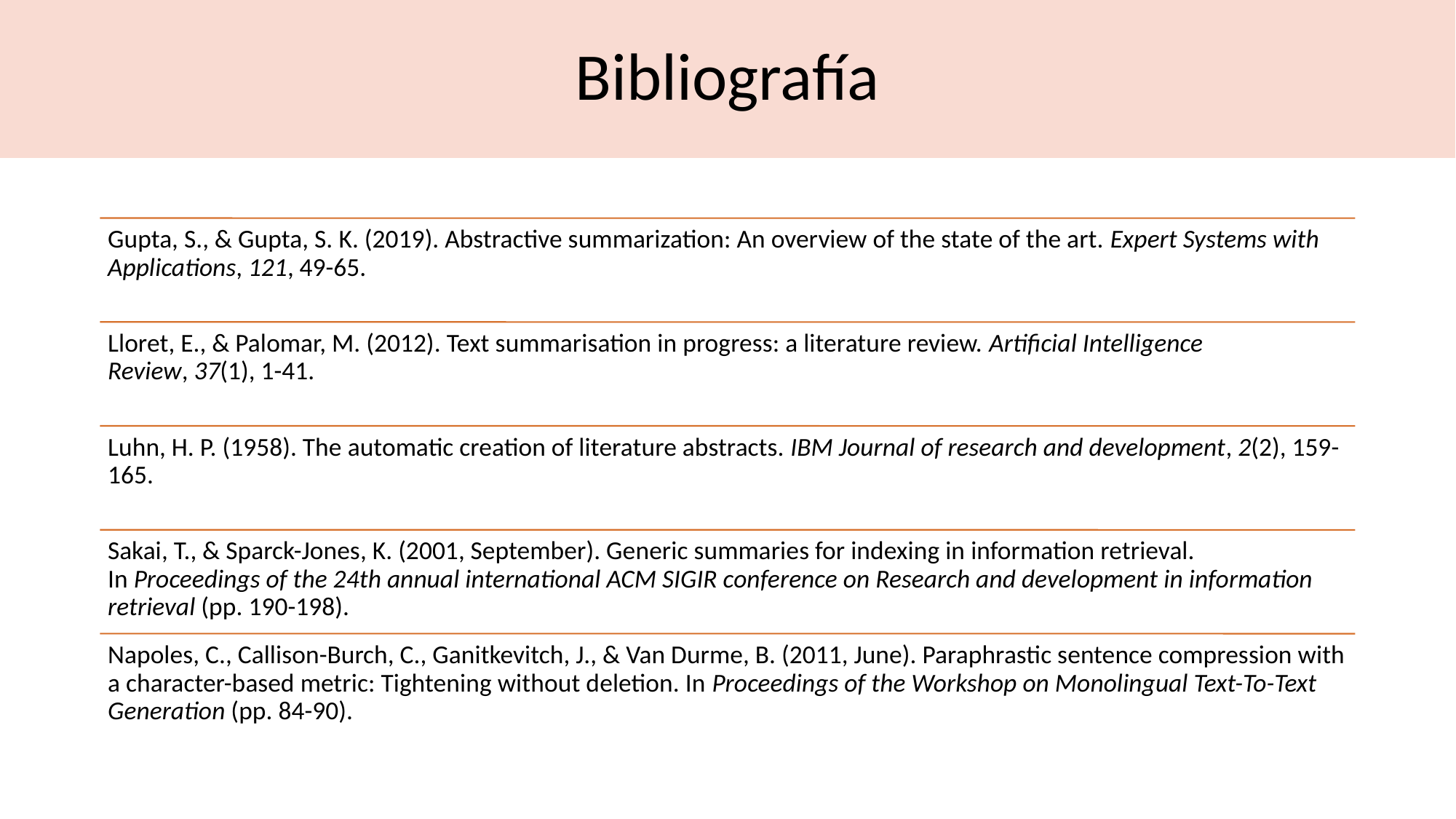

Bibliografía
Gupta, S., & Gupta, S. K. (2019). Abstractive summarization: An overview of the state of the art. Expert Systems with Applications, 121, 49-65.
Lloret, E., & Palomar, M. (2012). Text summarisation in progress: a literature review. Artificial Intelligence Review, 37(1), 1-41.
Luhn, H. P. (1958). The automatic creation of literature abstracts. IBM Journal of research and development, 2(2), 159-165.
Sakai, T., & Sparck-Jones, K. (2001, September). Generic summaries for indexing in information retrieval. In Proceedings of the 24th annual international ACM SIGIR conference on Research and development in information retrieval (pp. 190-198).
Napoles, C., Callison-Burch, C., Ganitkevitch, J., & Van Durme, B. (2011, June). Paraphrastic sentence compression with a character-based metric: Tightening without deletion. In Proceedings of the Workshop on Monolingual Text-To-Text Generation (pp. 84-90).